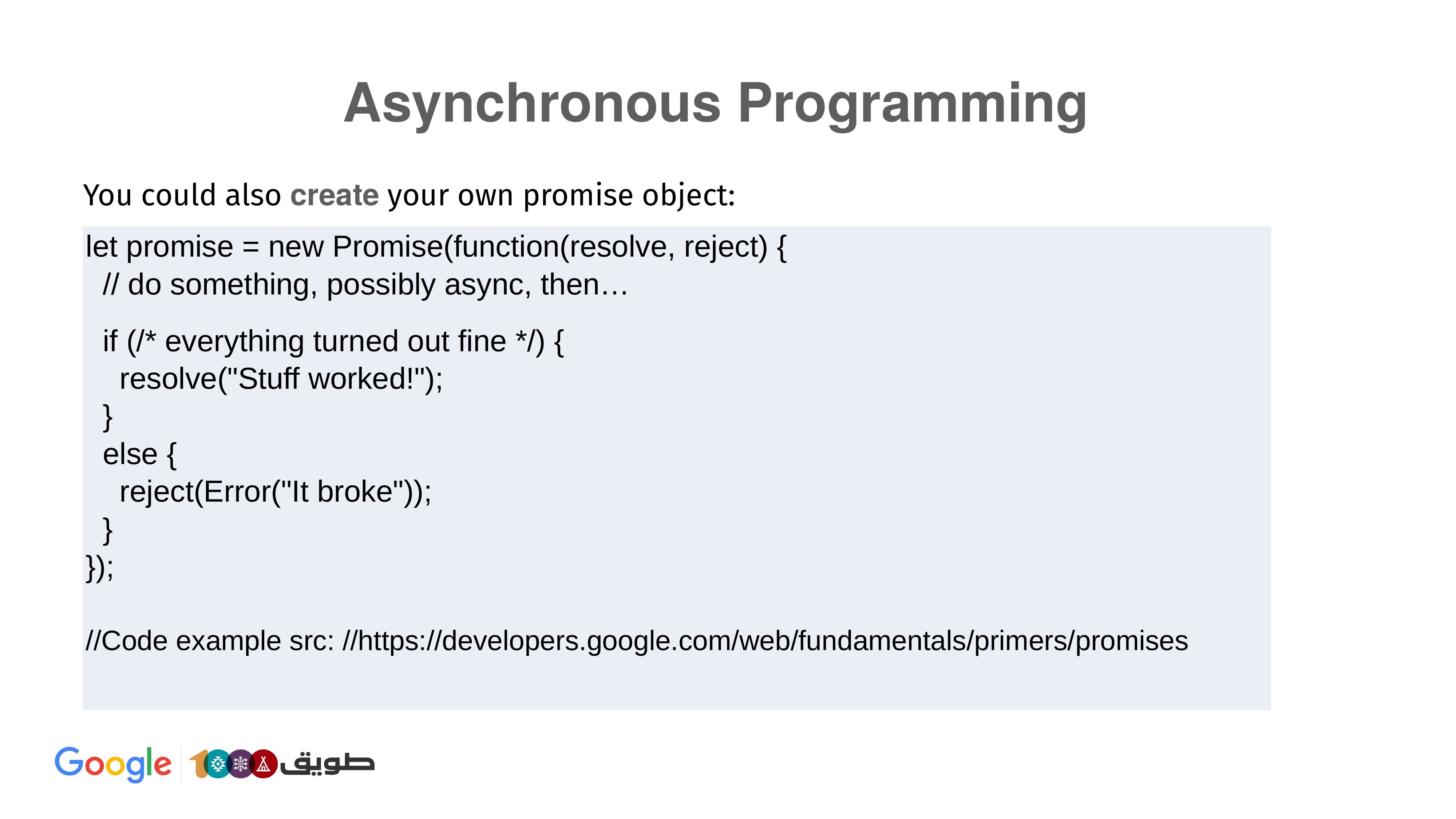

# Asynchronous Programming
You could also create your own promise object:
| let promise = new Promise(function(resolve, reject) { // do something, possibly async, then… if (/\* everything turned out fine \*/) { resolve("Stuff worked!"); } else { reject(Error("It broke")); } }); //Code example src: //https://developers.google.com/web/fundamentals/primers/promises |
| --- |